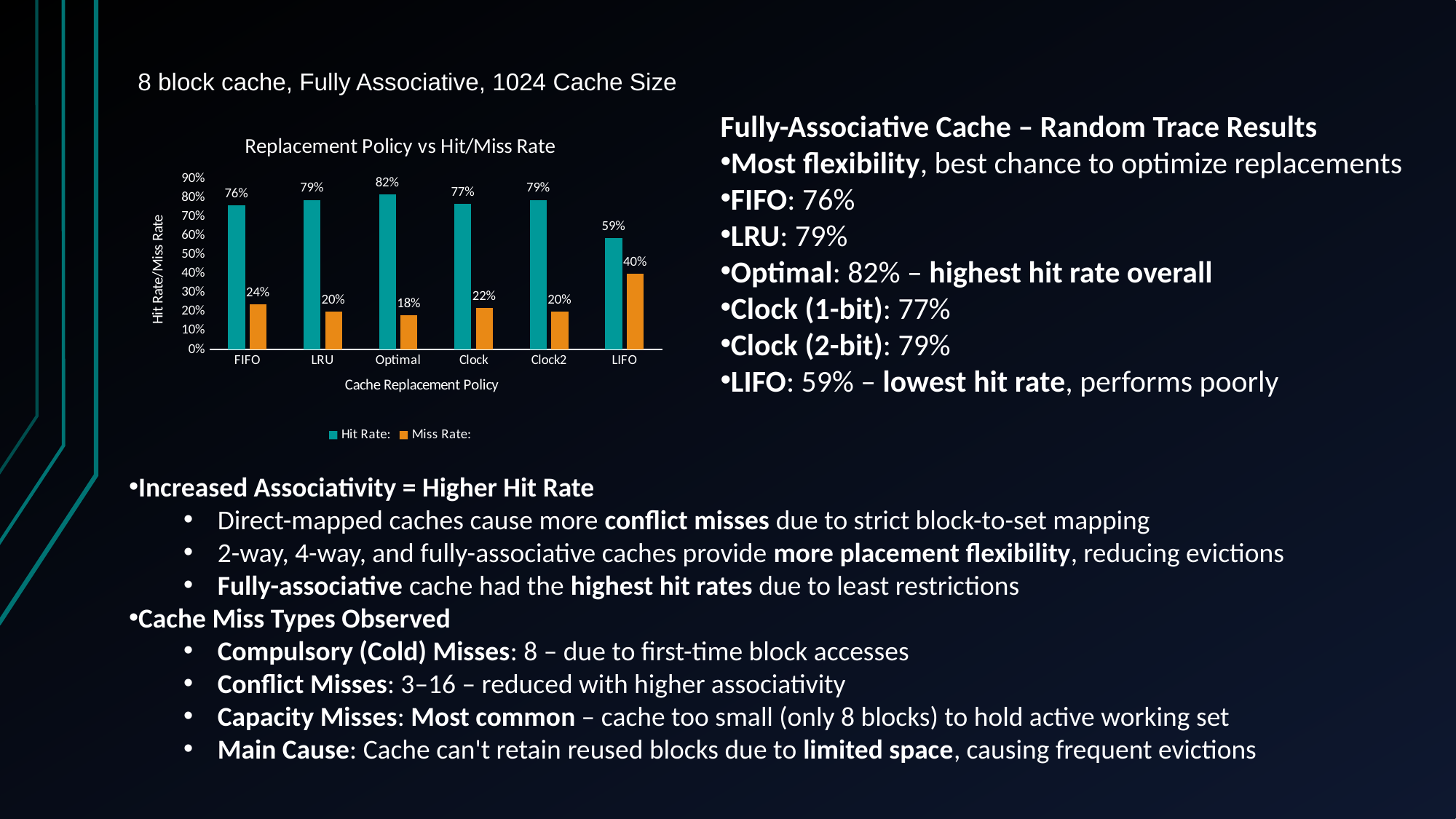

8 block cache, Fully Associative, 1024 Cache Size
Fully-Associative Cache – Random Trace Results
Most flexibility, best chance to optimize replacements
FIFO: 76%
LRU: 79%
Optimal: 82% – highest hit rate overall
Clock (1-bit): 77%
Clock (2-bit): 79%
LIFO: 59% – lowest hit rate, performs poorly

### Chart: Replacement Policy vs Hit/Miss Rate

| Category | Hit Rate: | Miss Rate: |
|---|---|---|
| FIFO | 0.76 | 0.24 |
| LRU | 0.79 | 0.2 |
| Optimal | 0.82 | 0.18 |
| Clock | 0.77 | 0.22 |
| Clock2 | 0.79 | 0.2 |
| LIFO | 0.59 | 0.4 |
Increased Associativity = Higher Hit Rate
Direct-mapped caches cause more conflict misses due to strict block-to-set mapping
2-way, 4-way, and fully-associative caches provide more placement flexibility, reducing evictions
Fully-associative cache had the highest hit rates due to least restrictions
Cache Miss Types Observed
Compulsory (Cold) Misses: 8 – due to first-time block accesses
Conflict Misses: 3–16 – reduced with higher associativity
Capacity Misses: Most common – cache too small (only 8 blocks) to hold active working set
Main Cause: Cache can't retain reused blocks due to limited space, causing frequent evictions